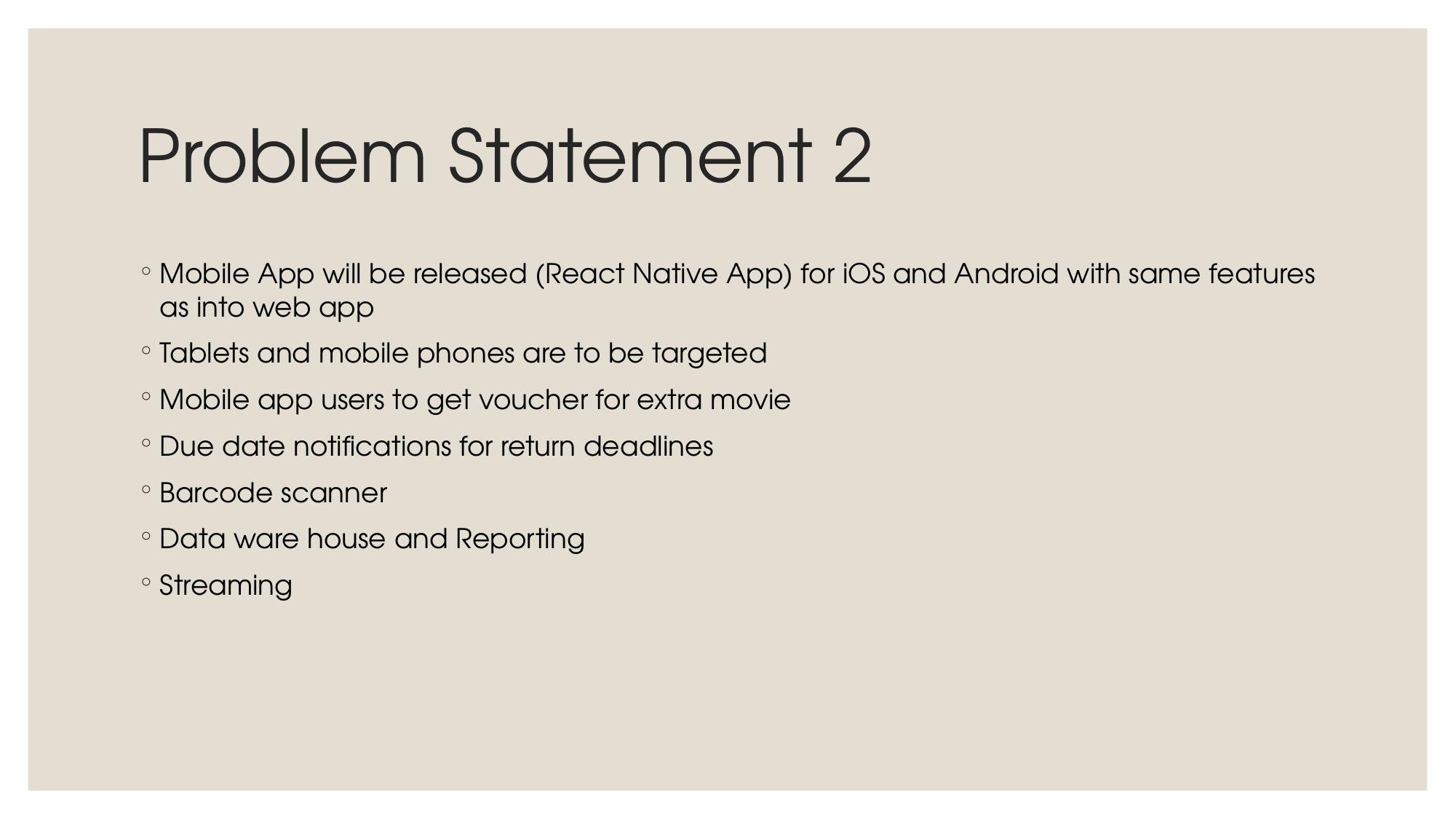

# Problem Statement 2
Mobile App will be released (React Native App) for iOS and Android with same features as into web app
Tablets and mobile phones are to be targeted
Mobile app users to get voucher for extra movie
Due date notifications for return deadlines
Barcode scanner
Data ware house and Reporting
Streaming